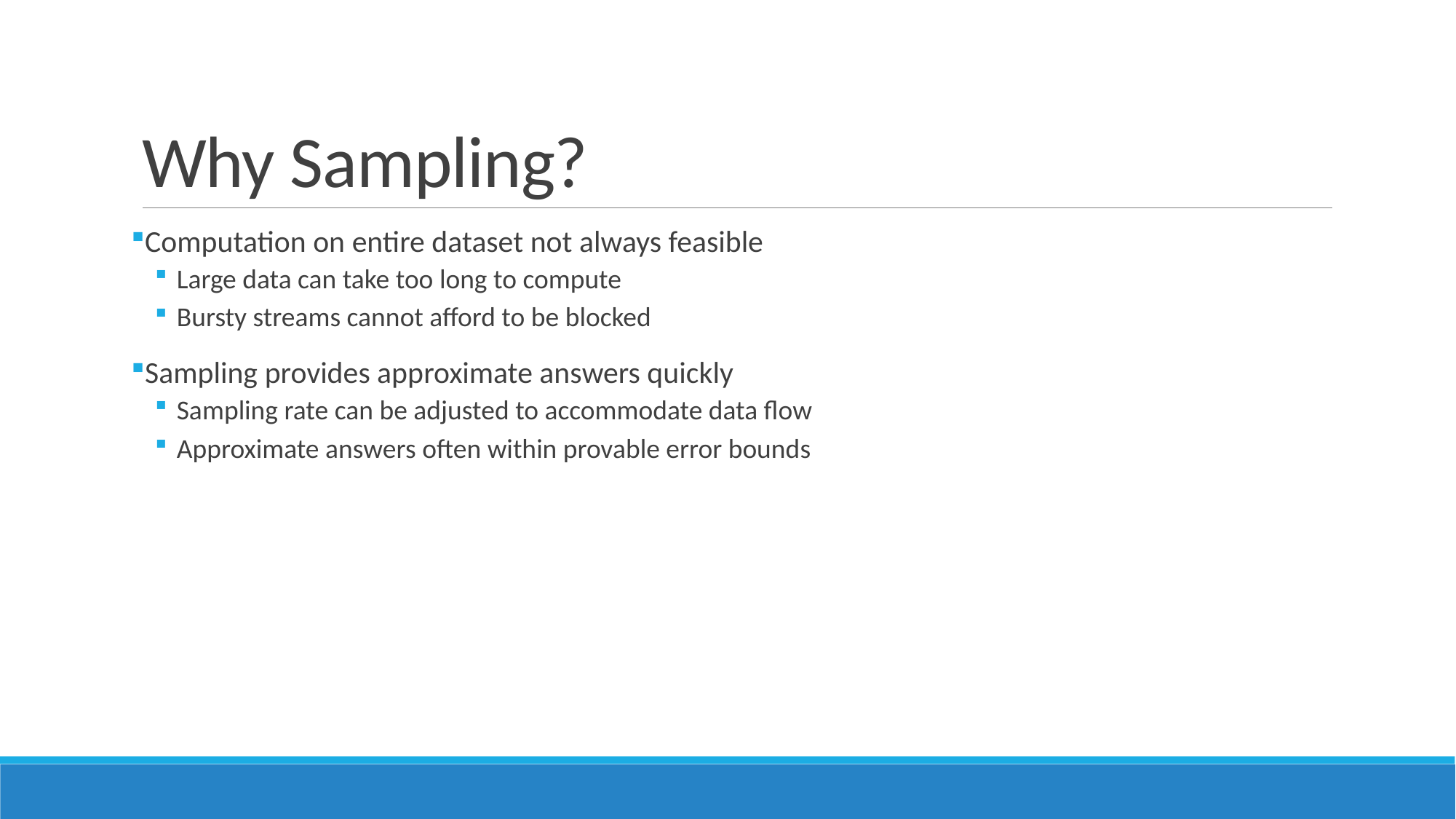

# Why Sampling?
Computation on entire dataset not always feasible
Large data can take too long to compute
Bursty streams cannot afford to be blocked
Sampling provides approximate answers quickly
Sampling rate can be adjusted to accommodate data flow
Approximate answers often within provable error bounds